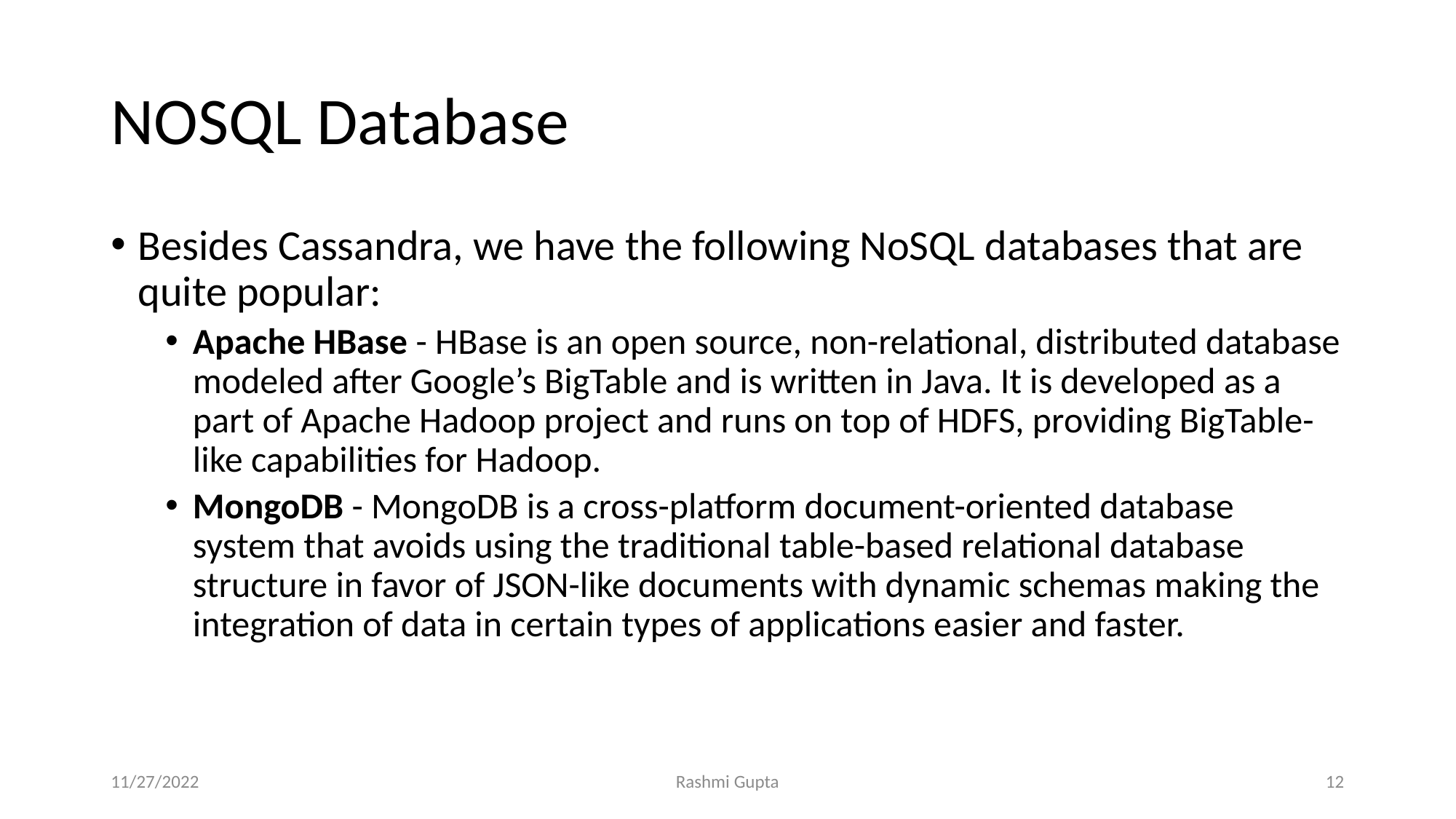

# NOSQL Database
Besides Cassandra, we have the following NoSQL databases that are quite popular:
Apache HBase - HBase is an open source, non-relational, distributed database modeled after Google’s BigTable and is written in Java. It is developed as a part of Apache Hadoop project and runs on top of HDFS, providing BigTable-like capabilities for Hadoop.
MongoDB - MongoDB is a cross-platform document-oriented database system that avoids using the traditional table-based relational database structure in favor of JSON-like documents with dynamic schemas making the integration of data in certain types of applications easier and faster.

11/27/2022
Rashmi Gupta
12